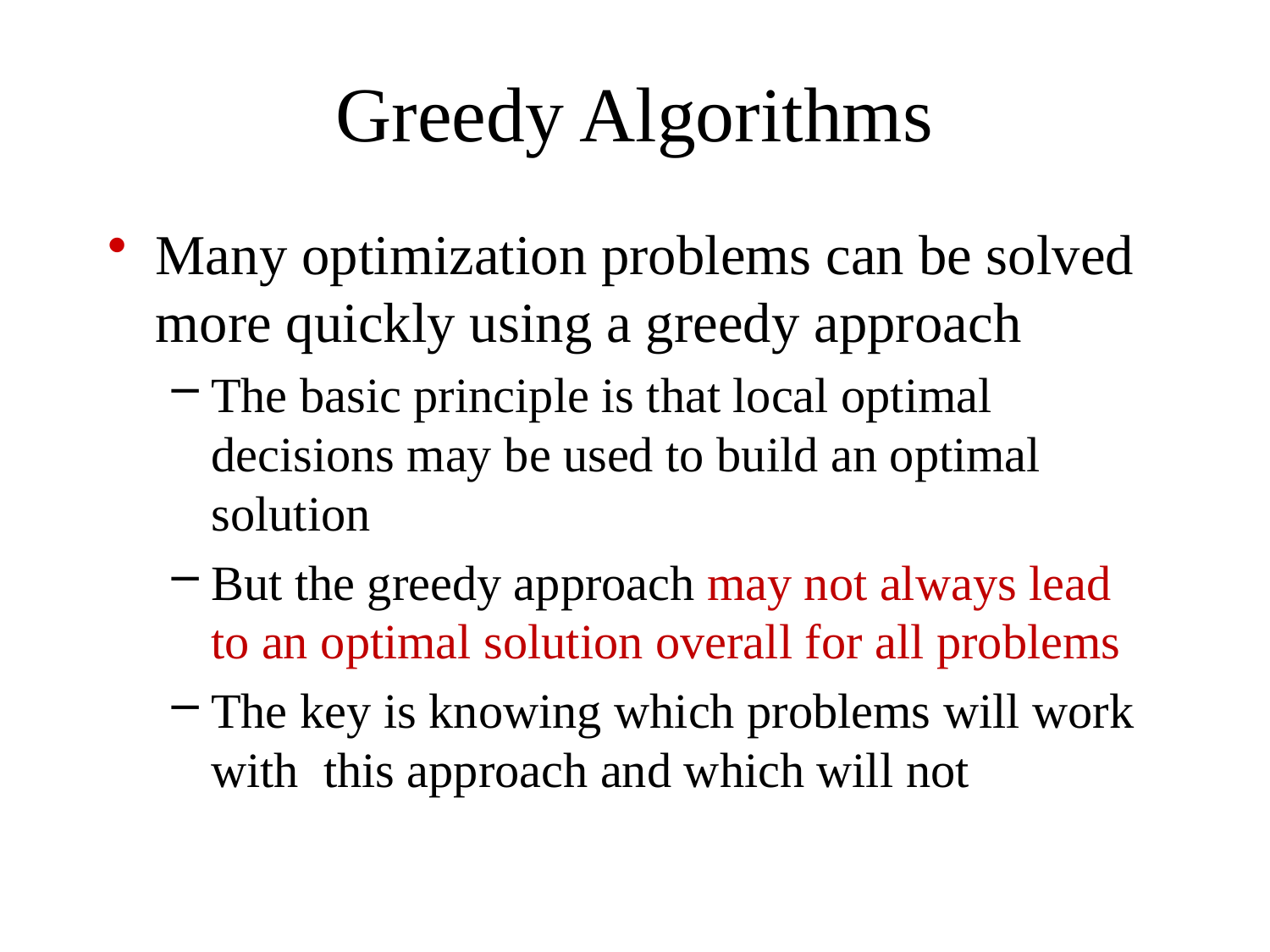

# Greedy Algorithms
Many optimization problems can be solved more quickly using a greedy approach
The basic principle is that local optimal decisions may be used to build an optimal solution
But the greedy approach may not always lead to an optimal solution overall for all problems
The key is knowing which problems will work with  this approach and which will not
4